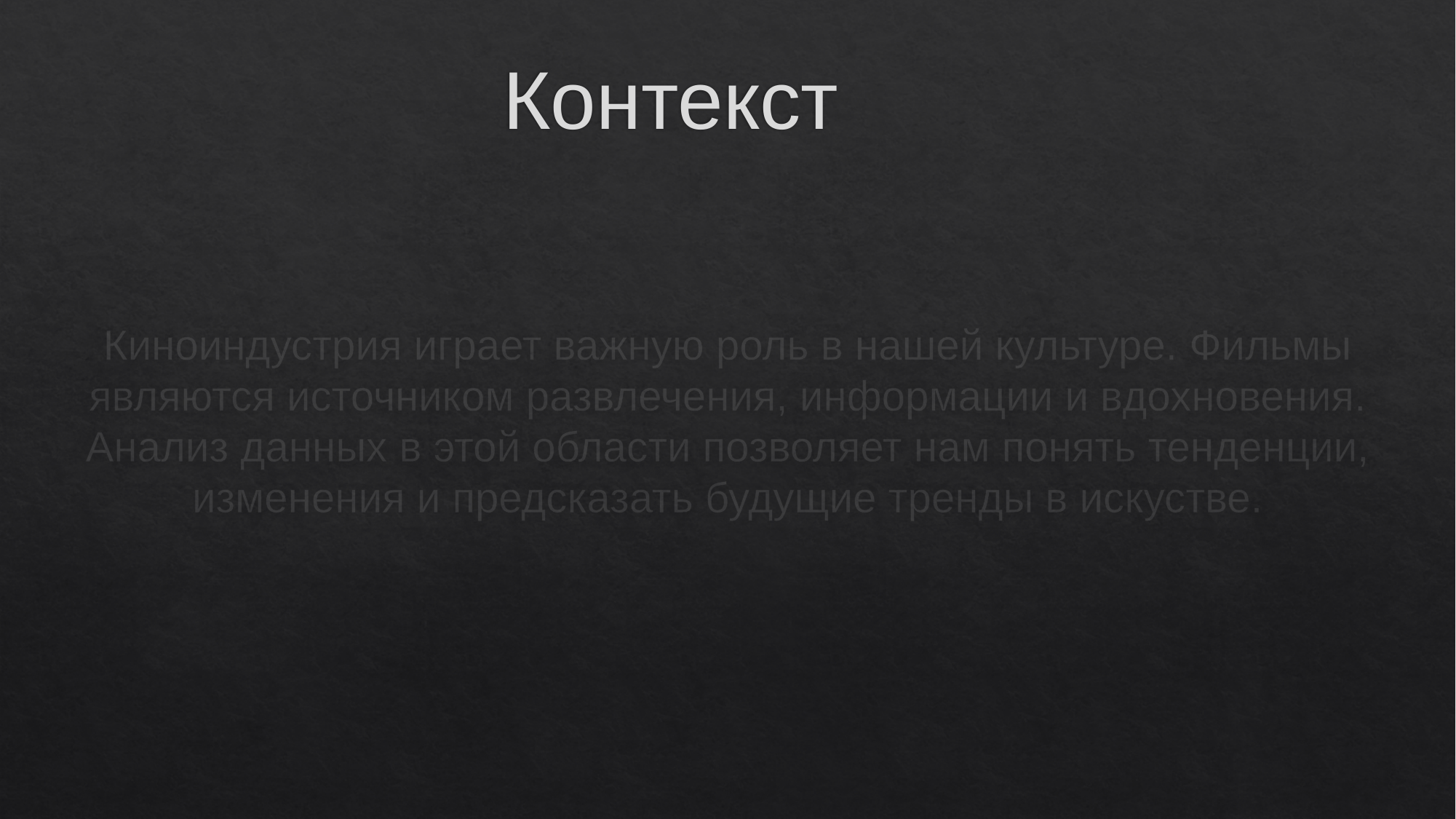

# Контекст
Киноиндустрия играет важную роль в нашей культуре. Фильмы являются источником развлечения, информации и вдохновения. Анализ данных в этой области позволяет нам понять тенденции, изменения и предсказать будущие тренды в искустве.